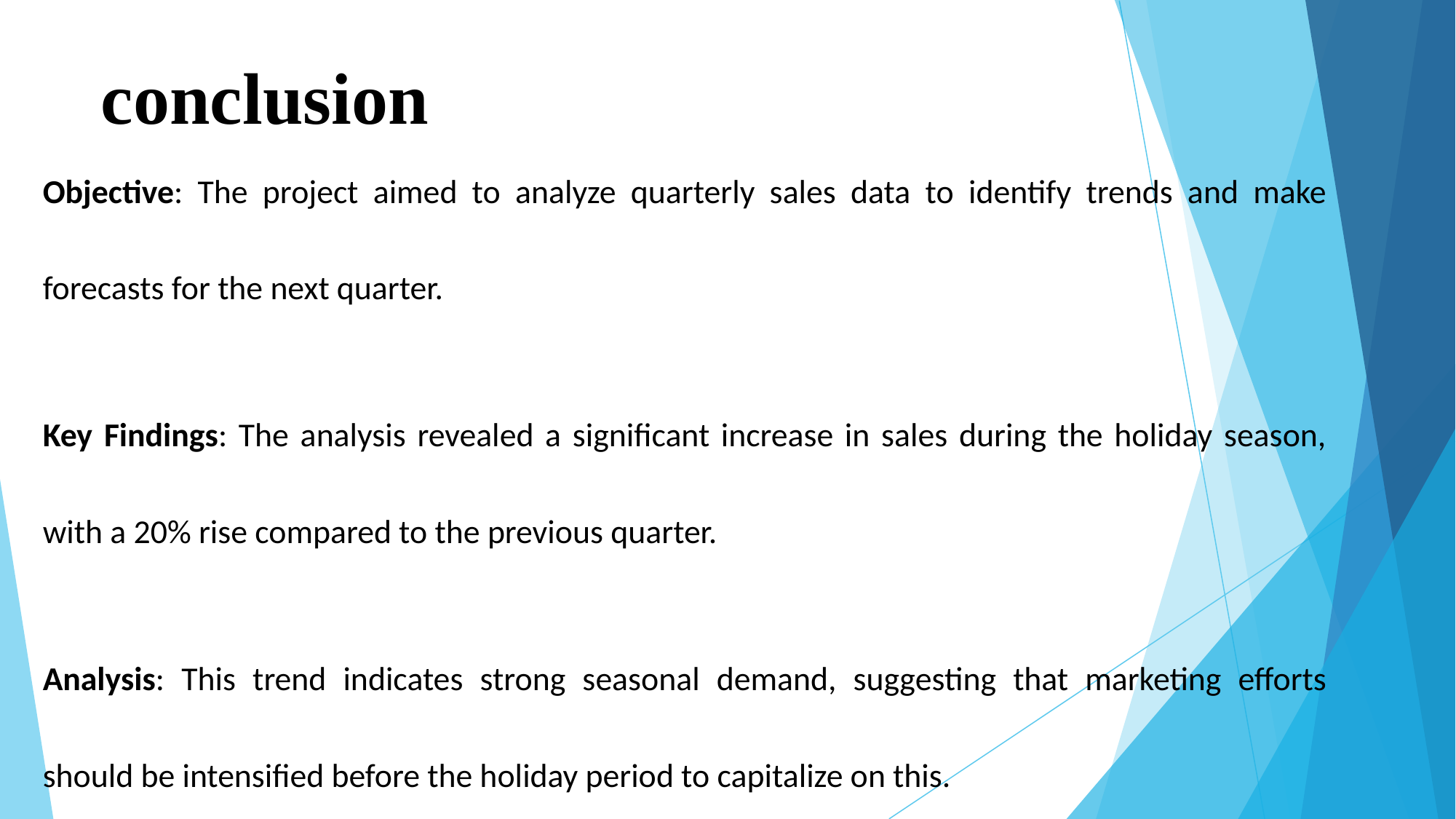

# conclusion
Objective: The project aimed to analyze quarterly sales data to identify trends and make forecasts for the next quarter.
Key Findings: The analysis revealed a significant increase in sales during the holiday season, with a 20% rise compared to the previous quarter.
Analysis: This trend indicates strong seasonal demand, suggesting that marketing efforts should be intensified before the holiday period to capitalize on this.